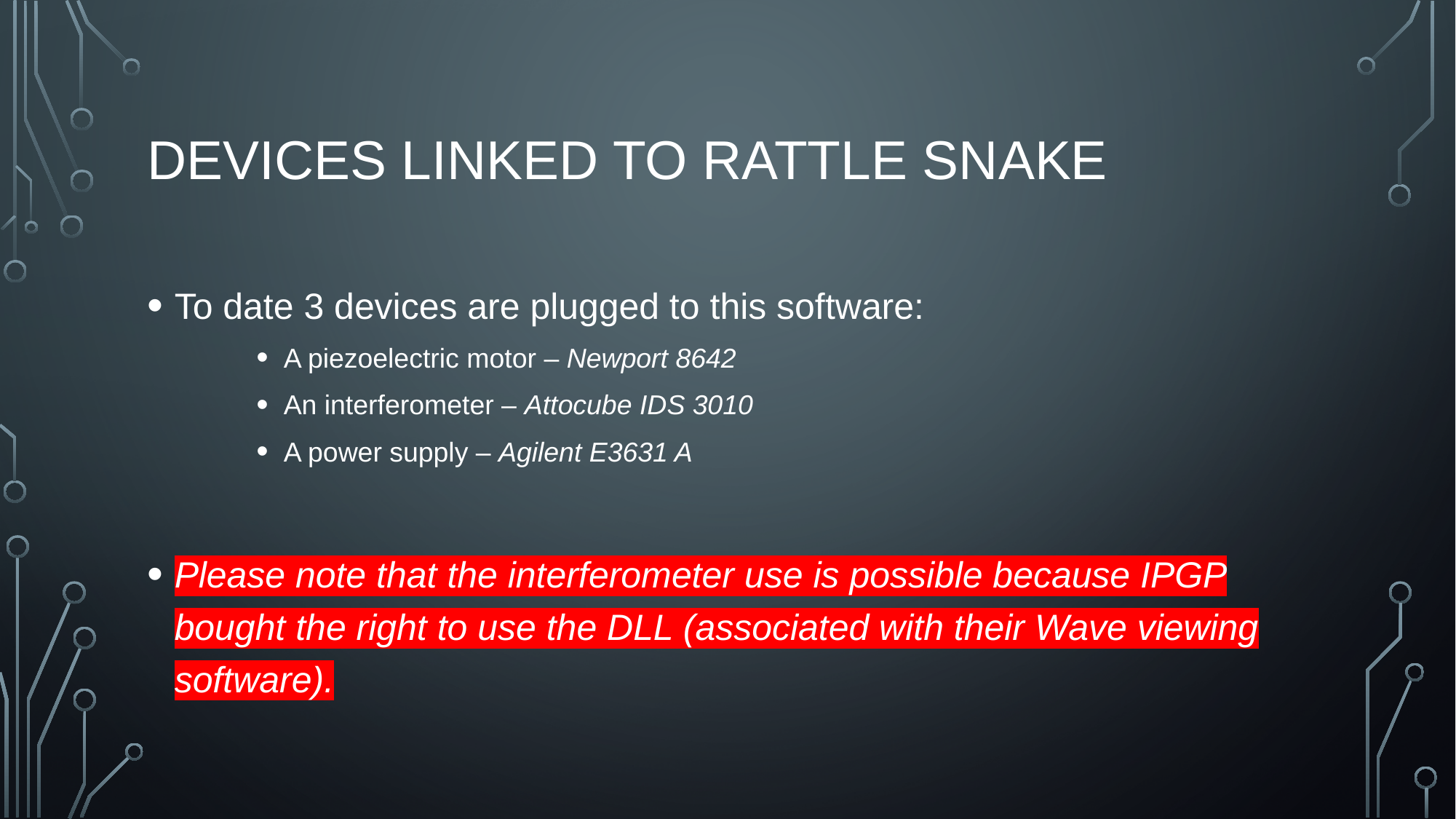

# DeVICES linked to RATTLE SNAKE
To date 3 devices are plugged to this software:
A piezoelectric motor – Newport 8642
An interferometer – Attocube IDS 3010
A power supply – Agilent E3631 A

Please note that the interferometer use is possible because IPGP bought the right to use the DLL (associated with their Wave viewing software).